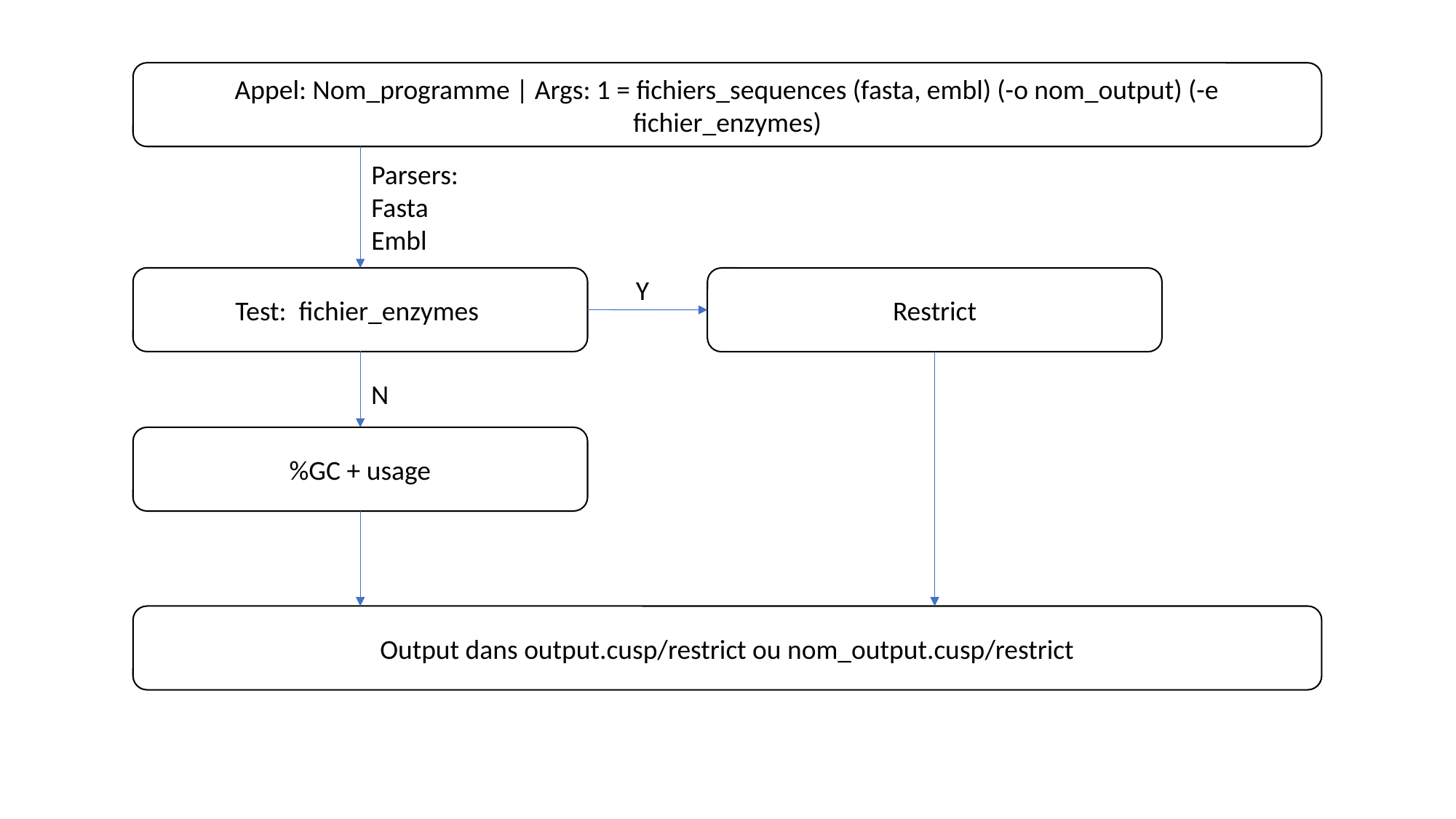

Appel: Nom_programme | Args: 1 = fichiers_sequences (fasta, embl) (-o nom_output) (-e fichier_enzymes)
Parsers:
Fasta
Embl
Test:  fichier_enzymes
Y
Restrict
N
%GC + usage
Output dans output.cusp/restrict ou nom_output.cusp/restrict